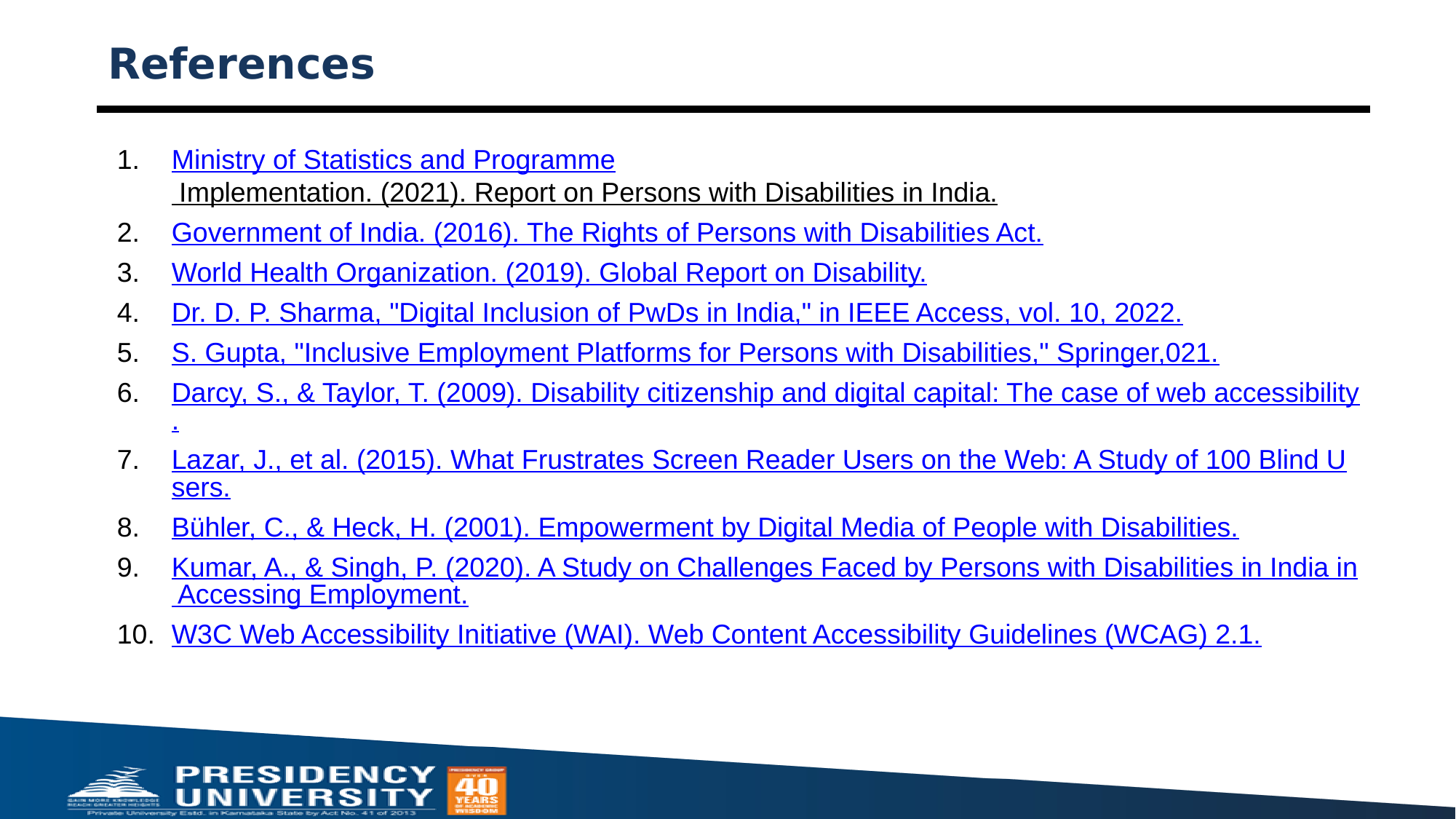

# References
Ministry of Statistics and Programme Implementation. (2021). Report on Persons with Disabilities in India.
Government of India. (2016). The Rights of Persons with Disabilities Act.
World Health Organization. (2019). Global Report on Disability.
Dr. D. P. Sharma, "Digital Inclusion of PwDs in India," in IEEE Access, vol. 10, 2022.
S. Gupta, "Inclusive Employment Platforms for Persons with Disabilities," Springer,021.
Darcy, S., & Taylor, T. (2009). Disability citizenship and digital capital: The case of web accessibility.
Lazar, J., et al. (2015). What Frustrates Screen Reader Users on the Web: A Study of 100 Blind Users.
Bühler, C., & Heck, H. (2001). Empowerment by Digital Media of People with Disabilities.
Kumar, A., & Singh, P. (2020). A Study on Challenges Faced by Persons with Disabilities in India in Accessing Employment.
W3C Web Accessibility Initiative (WAI). Web Content Accessibility Guidelines (WCAG) 2.1.